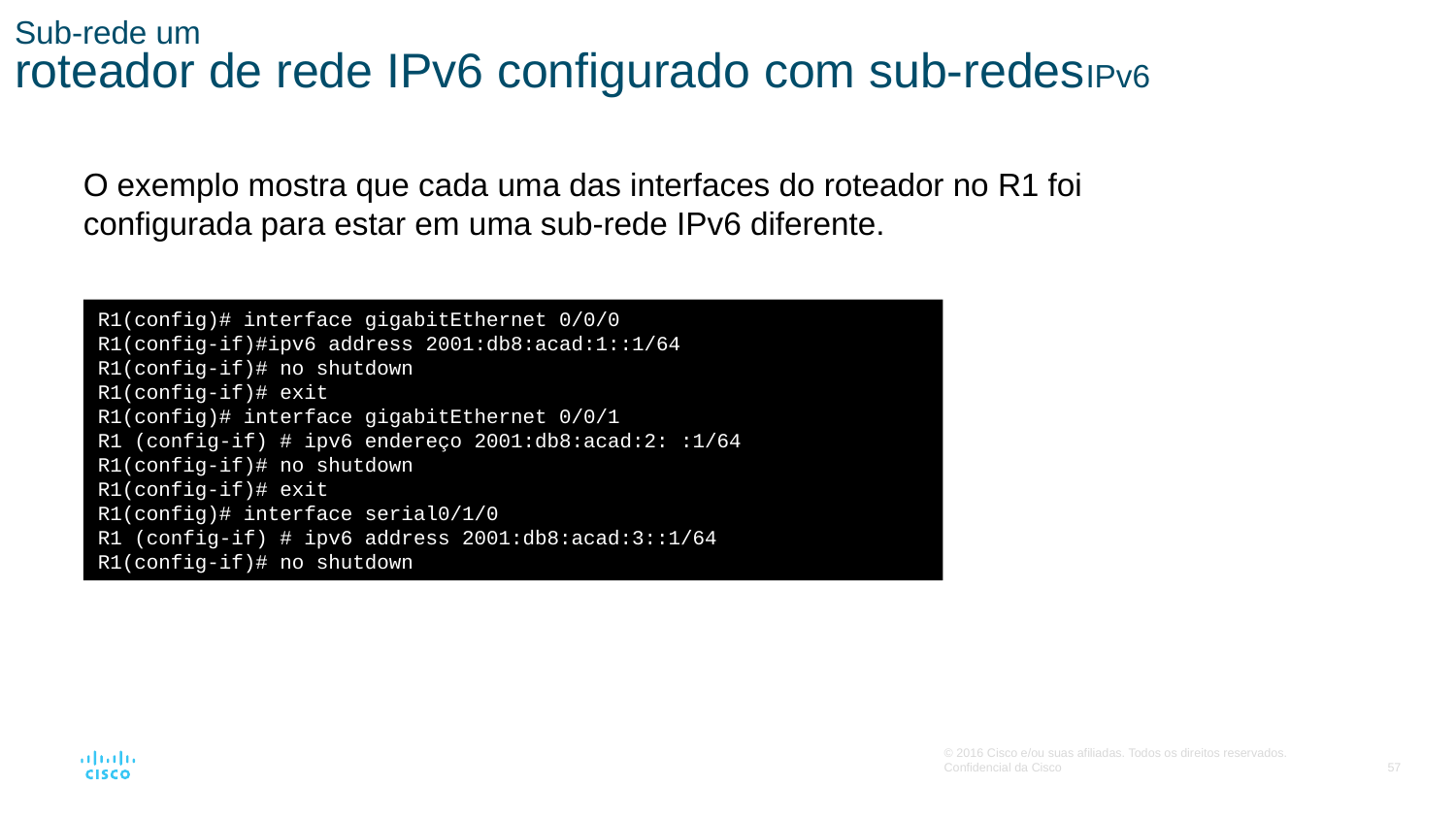

# Sub-rede um roteador de rede IPv6 configurado com sub-redesIPv6
O exemplo mostra que cada uma das interfaces do roteador no R1 foi configurada para estar em uma sub-rede IPv6 diferente.
R1(config)# interface gigabitEthernet 0/0/0
R1(config-if)#ipv6 address 2001:db8:acad:1::1/64
R1(config-if)# no shutdown
R1(config-if)# exit
R1(config)# interface gigabitEthernet 0/0/1
R1 (config-if) # ipv6 endereço 2001:db8:acad:2: :1/64
R1(config-if)# no shutdown
R1(config-if)# exit
R1(config)# interface serial0/1/0
R1 (config-if) # ipv6 address 2001:db8:acad:3::1/64
R1(config-if)# no shutdown